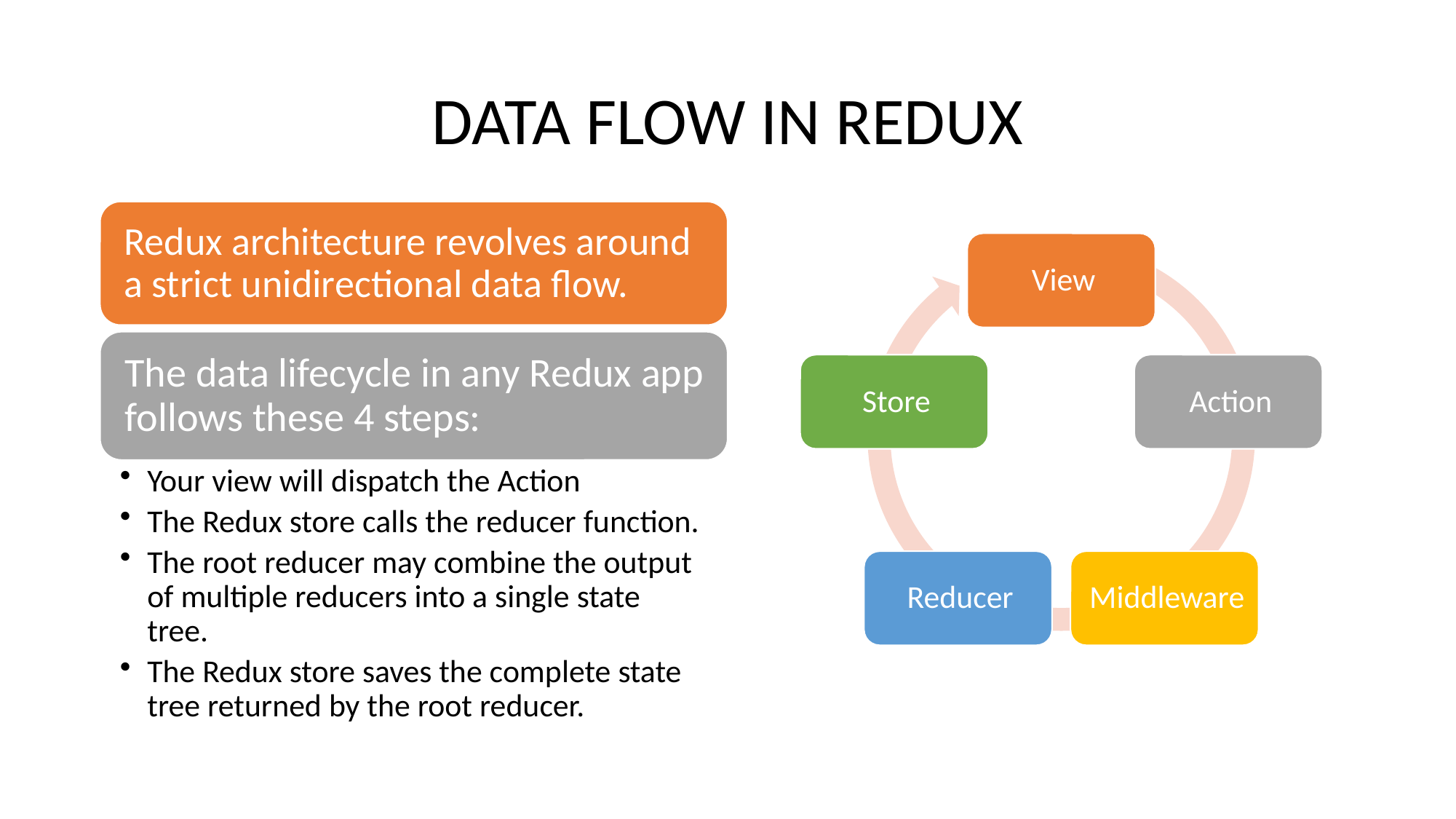

# DATA FLOW IN REDUX
Redux architecture revolves around a strict unidirectional data flow.
View
Action
Middleware
Reducer
Store
The data lifecycle in any Redux app follows these 4 steps:
Your view will dispatch the Action
The Redux store calls the reducer function.
The root reducer may combine the output of multiple reducers into a single state tree.
The Redux store saves the complete state tree returned by the root reducer.